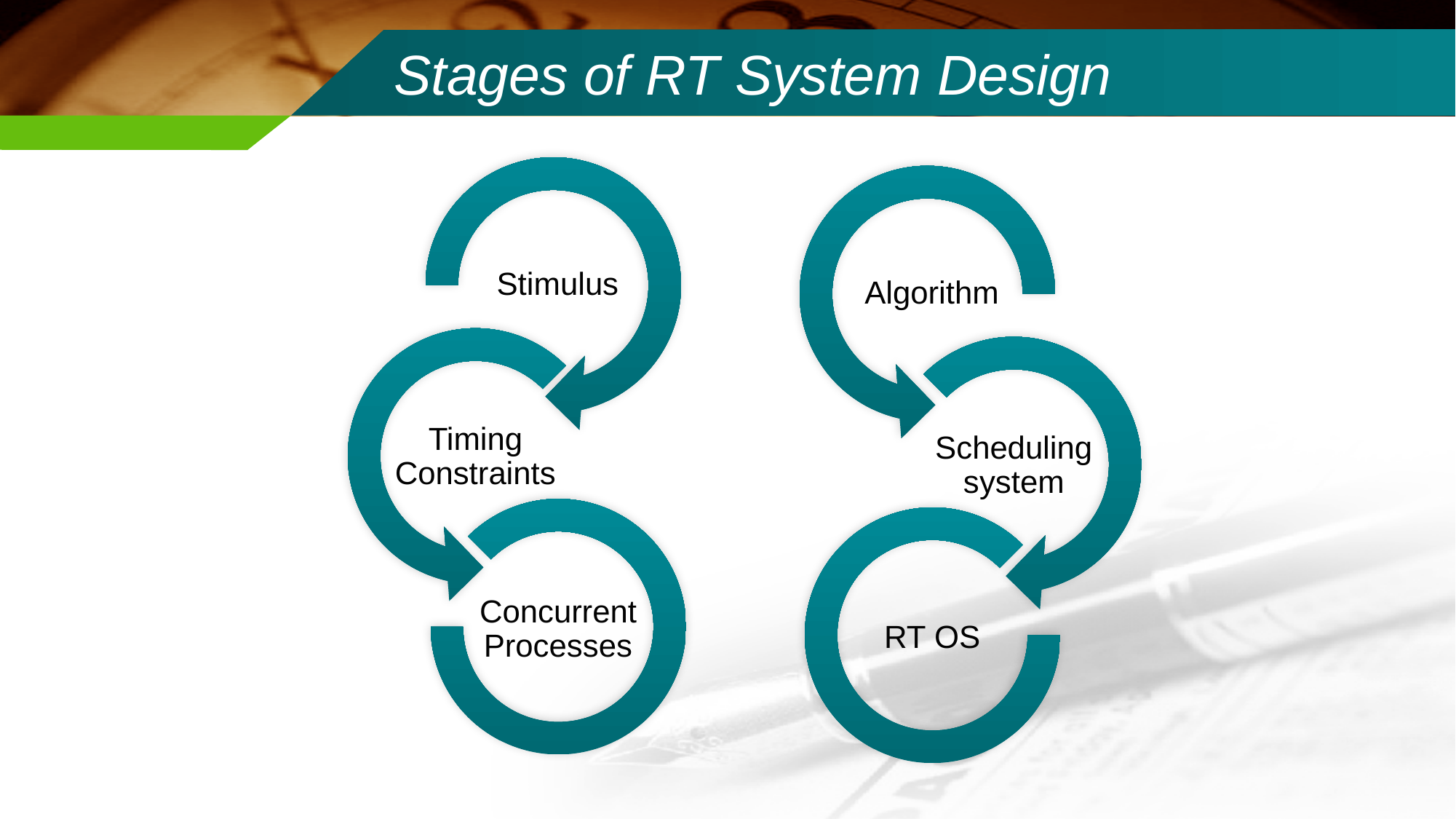

# Stages of RT System Design

Stimulus

Algorithm

Timing Constraints

Scheduling system

Concurrent Processes

RT OS